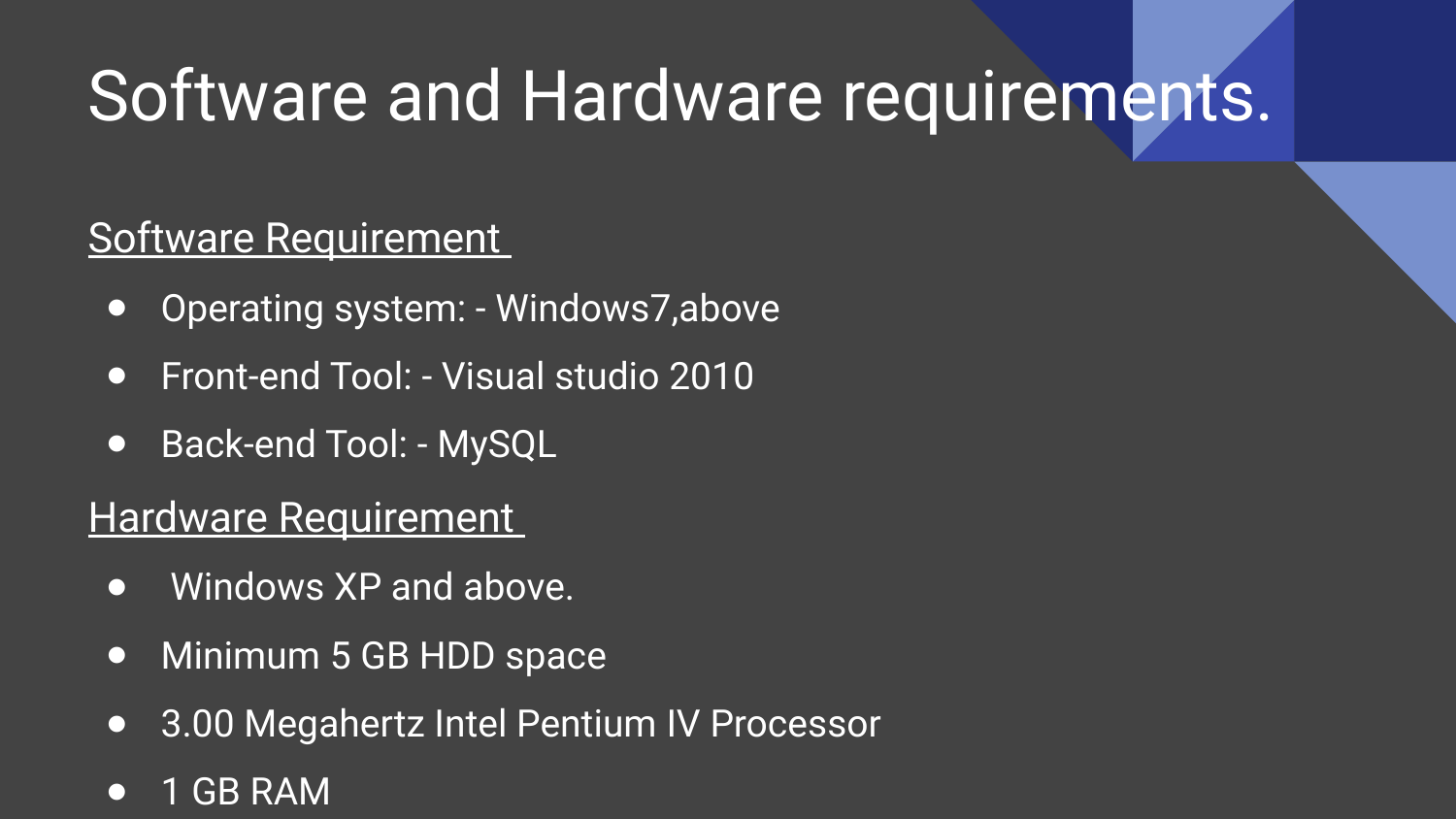

# Software and Hardware requirements.
Software Requirement
Operating system: - Windows7,above
Front-end Tool: - Visual studio 2010
Back-end Tool: - MySQL
Hardware Requirement
 Windows XP and above.
Minimum 5 GB HDD space
3.00 Megahertz Intel Pentium IV Processor
1 GB RAM